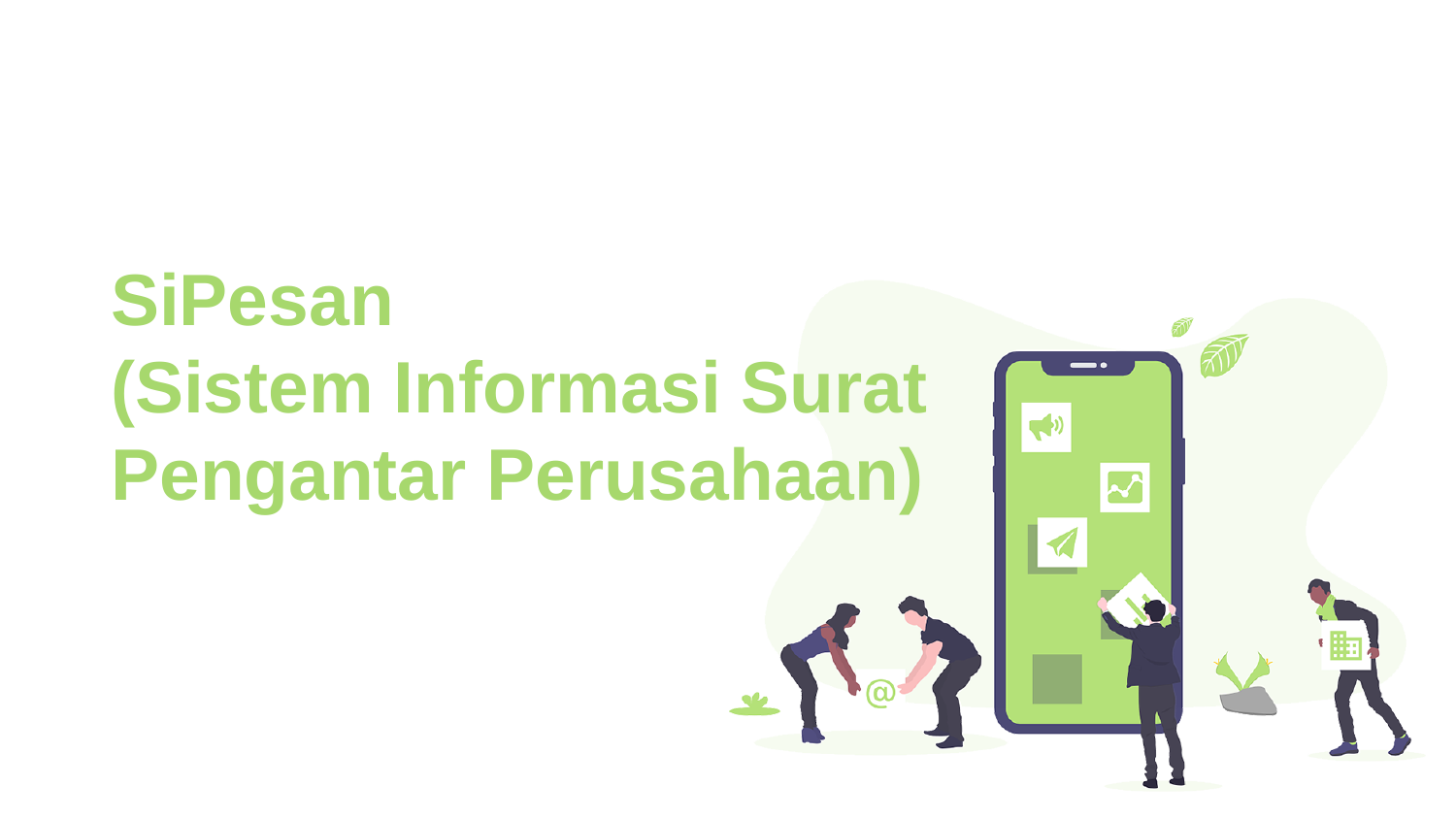

# SiPesan (Sistem Informasi Surat Pengantar Perusahaan)